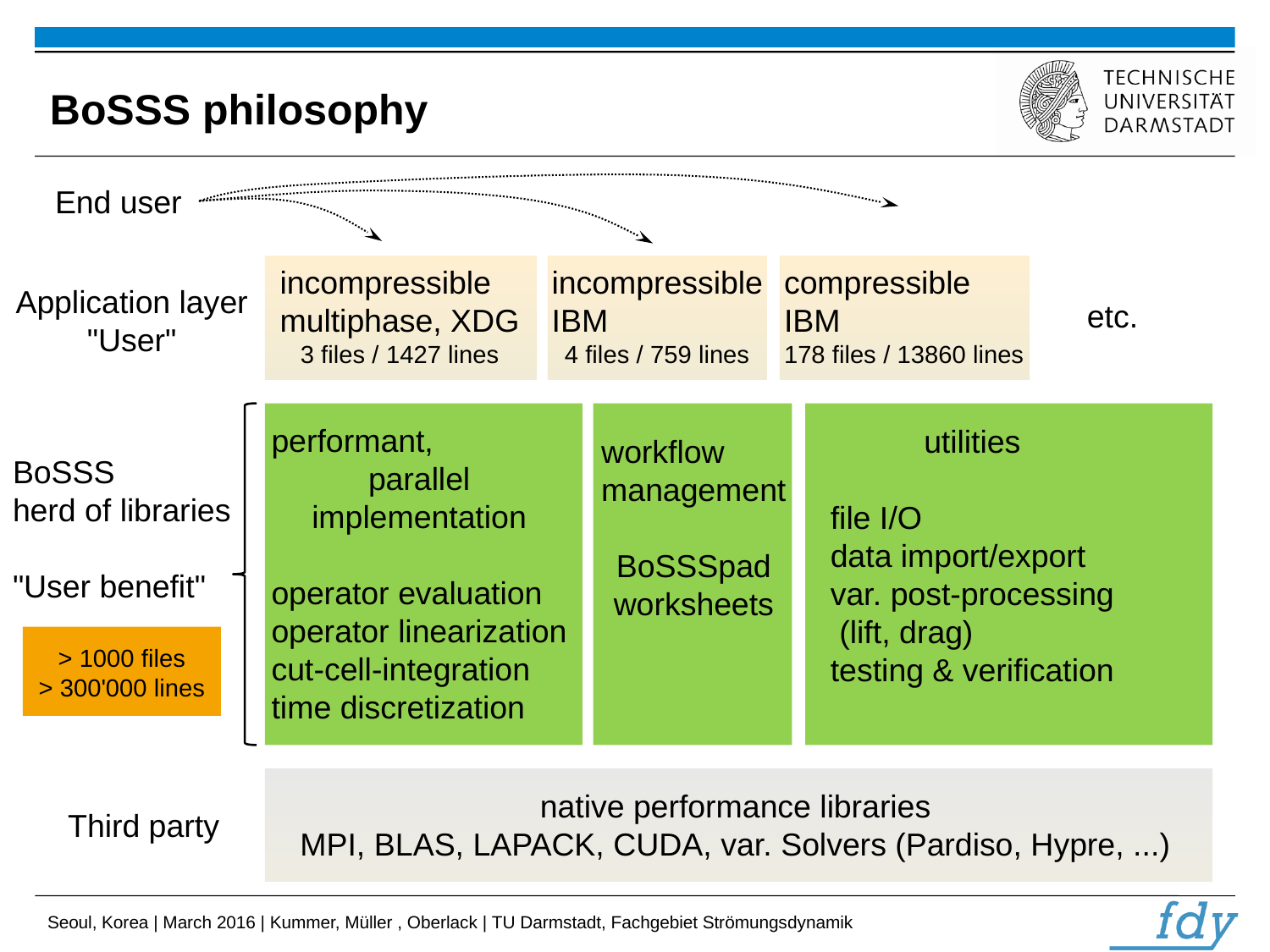

BoSSS philosophy

End user

incompressible
multiphase, XDG
3 files / 1427 lines

incompressible
IBM
4 files / 759 lines
compressible
IBM
178 files / 13860 lines

Application layer
"User"
etc.

performant,
parallel
implementation

operator evaluation
operator linearization
cut-cell-integration
time discretization
utilities

file I/O
data import/export
var. post-processing
 (lift, drag)
testing & verification

workflow
management

BoSSSpad
worksheets
BoSSS
herd of libraries

"User benefit"

> 1000 files
> 300'000 lines

native performance libraries
MPI, BLAS, LAPACK, CUDA, var. Solvers (Pardiso, Hypre, ...)
Third party